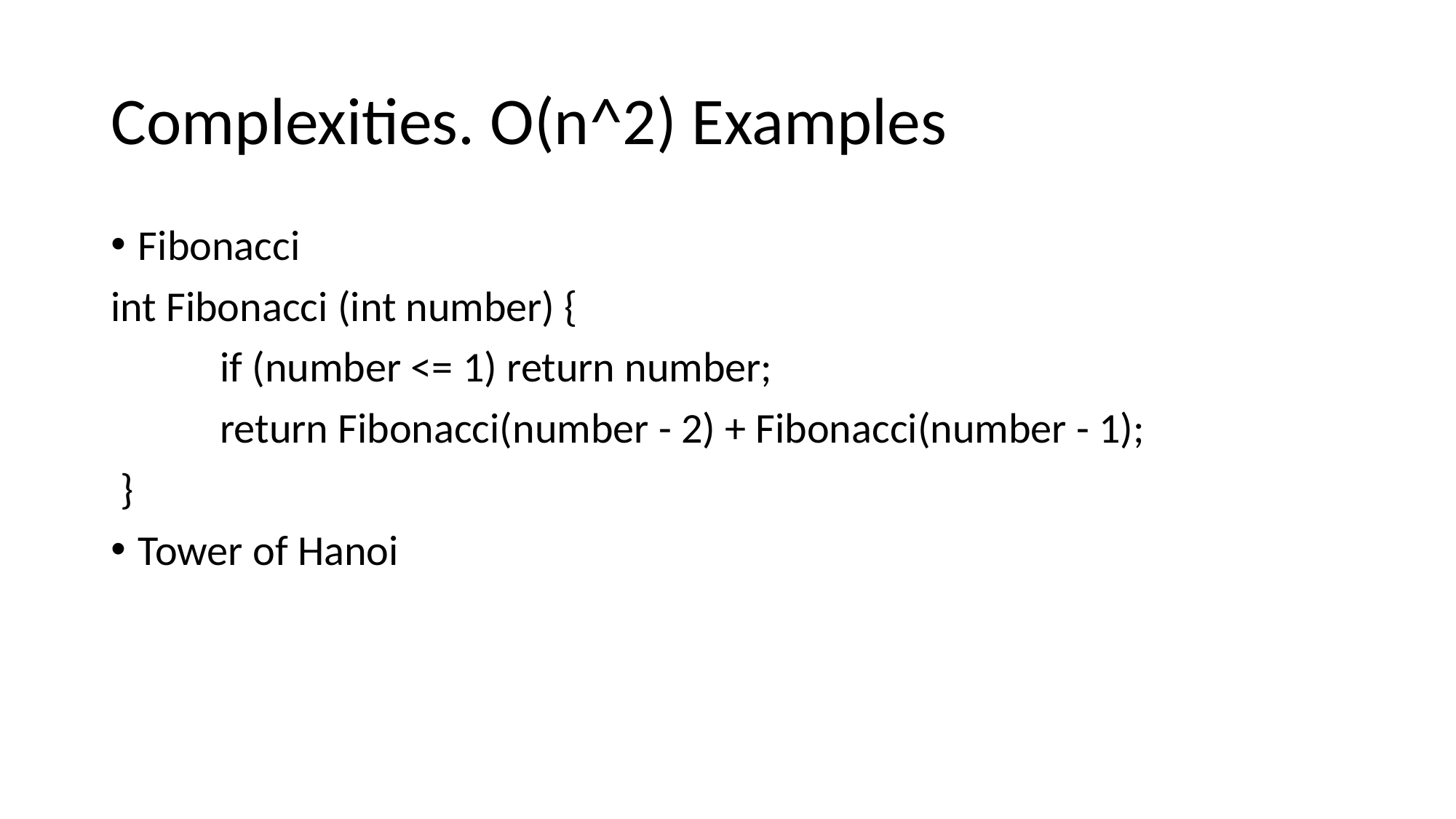

# Complexities. O(n^2) Examples
Fibonacci
int Fibonacci (int number) {
	if (number <= 1) return number;
	return Fibonacci(number - 2) + Fibonacci(number - 1);
 }
Tower of Hanoi